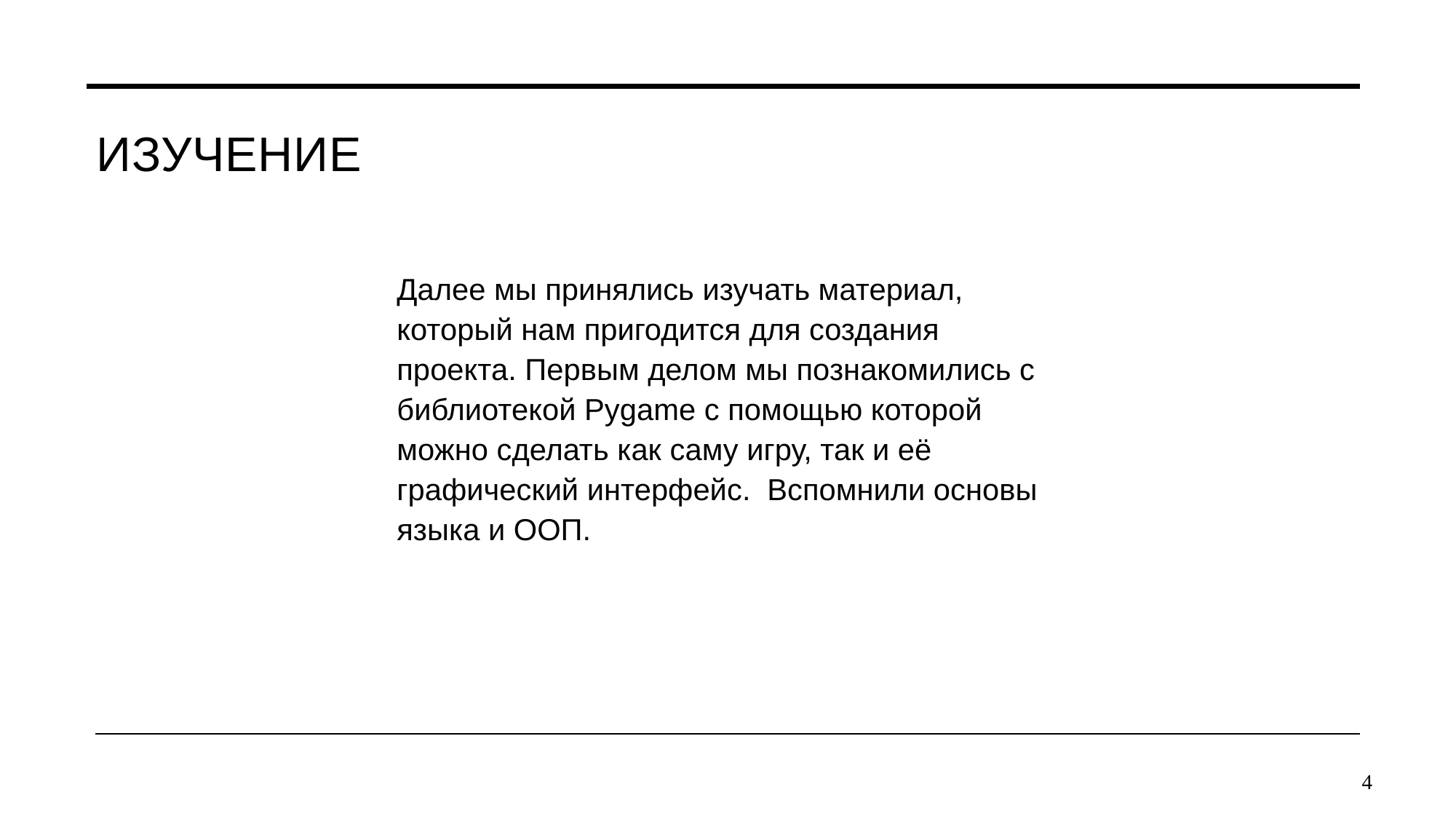

# Изучение
Далее мы принялись изучать материал, который нам пригодится для создания проекта. Первым делом мы познакомились с библиотекой Pygame с помощью которой можно сделать как саму игру, так и её графический интерфейс.  Вспомнили основы языка и ООП.
4